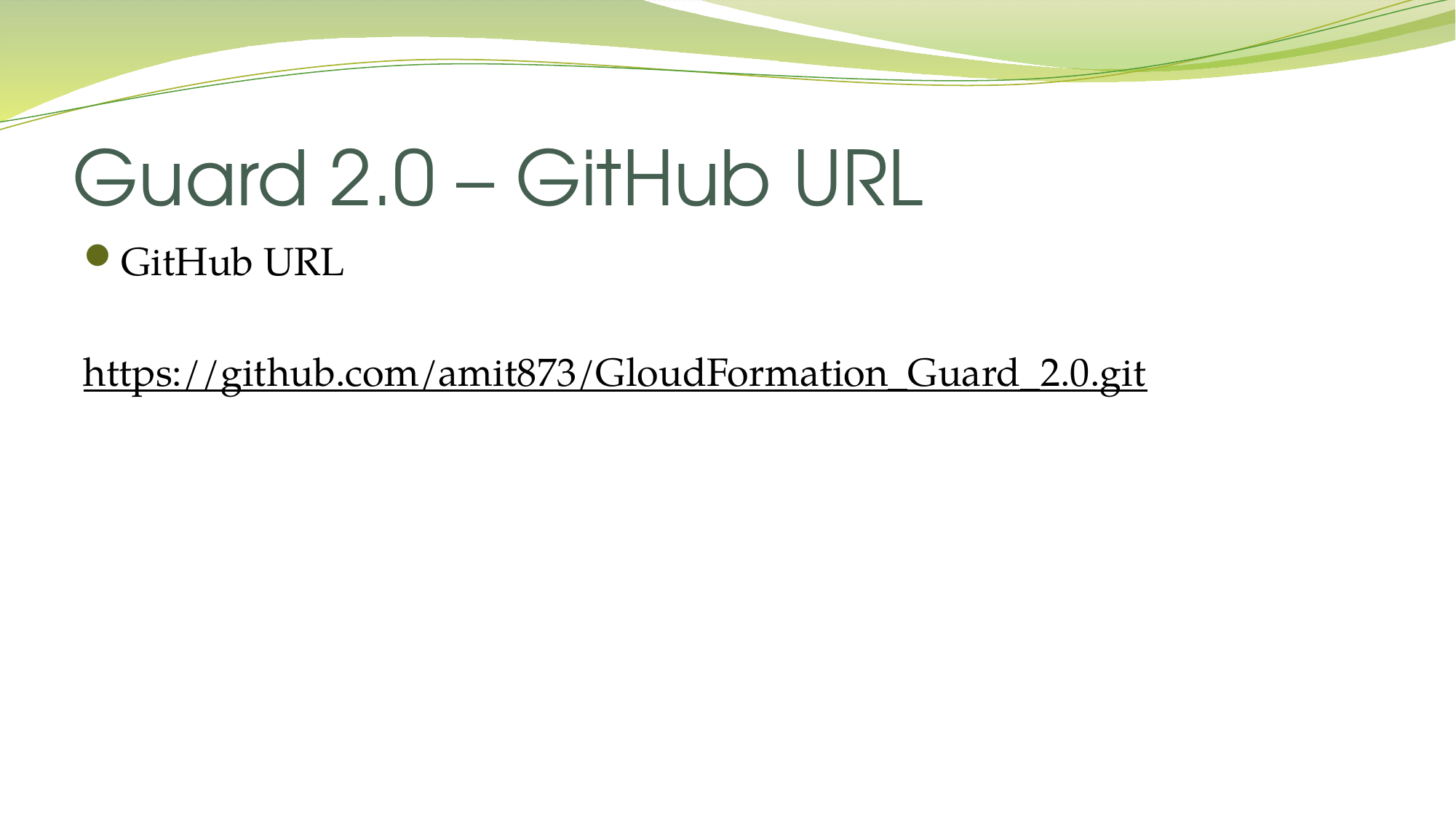

# Guard 2.0 – GitHub URL
GitHub URL

https://github.com/amit873/GloudFormation_Guard_2.0.git